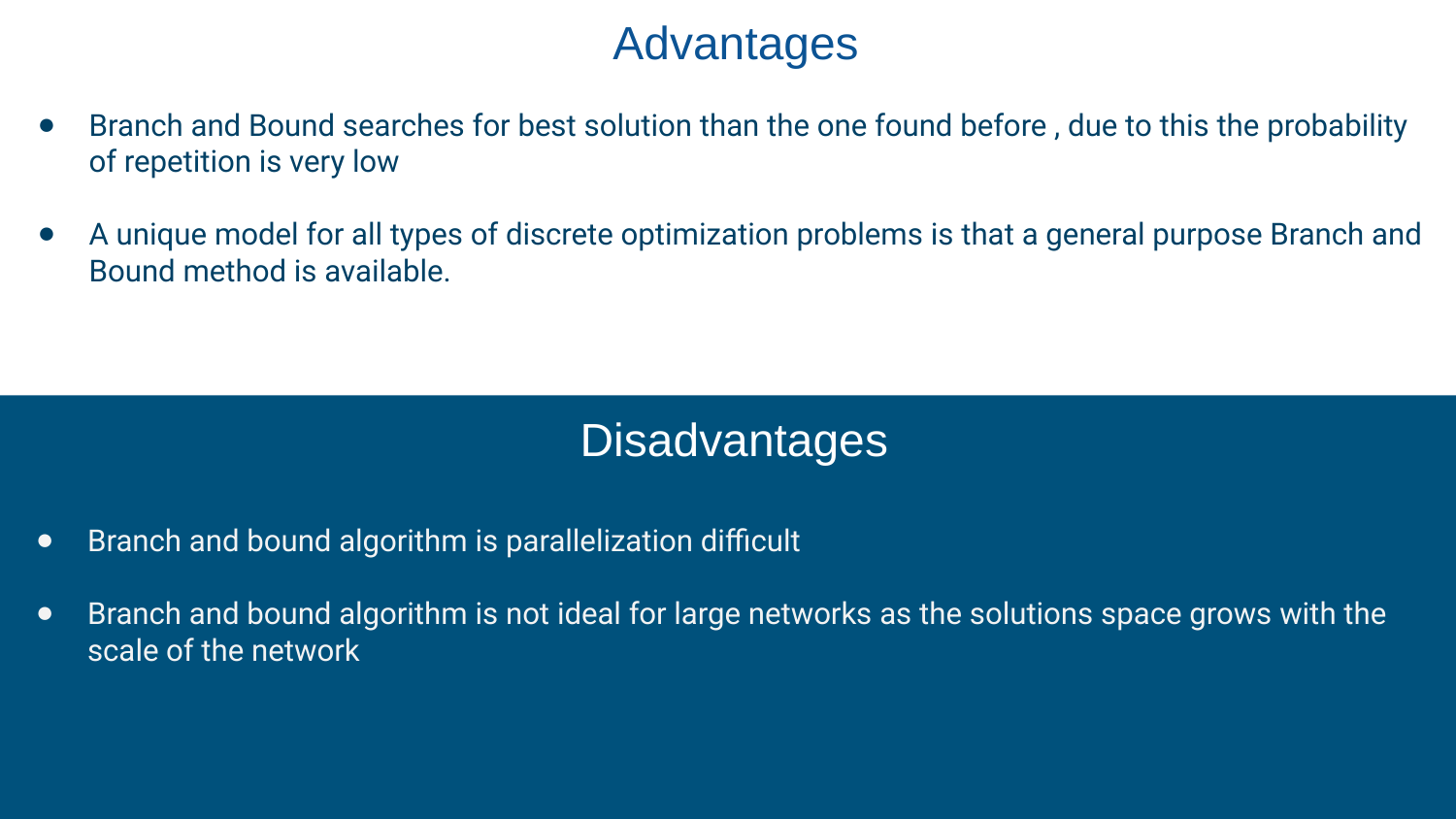

Advantages

Branch and Bound searches for best solution than the one found before , due to this the probability of repetition is very low

A unique model for all types of discrete optimization problems is that a general purpose Branch and Bound method is available.

 Disadvantages

Branch and bound algorithm is parallelization difficult

Branch and bound algorithm is not ideal for large networks as the solutions space grows with the scale of the network